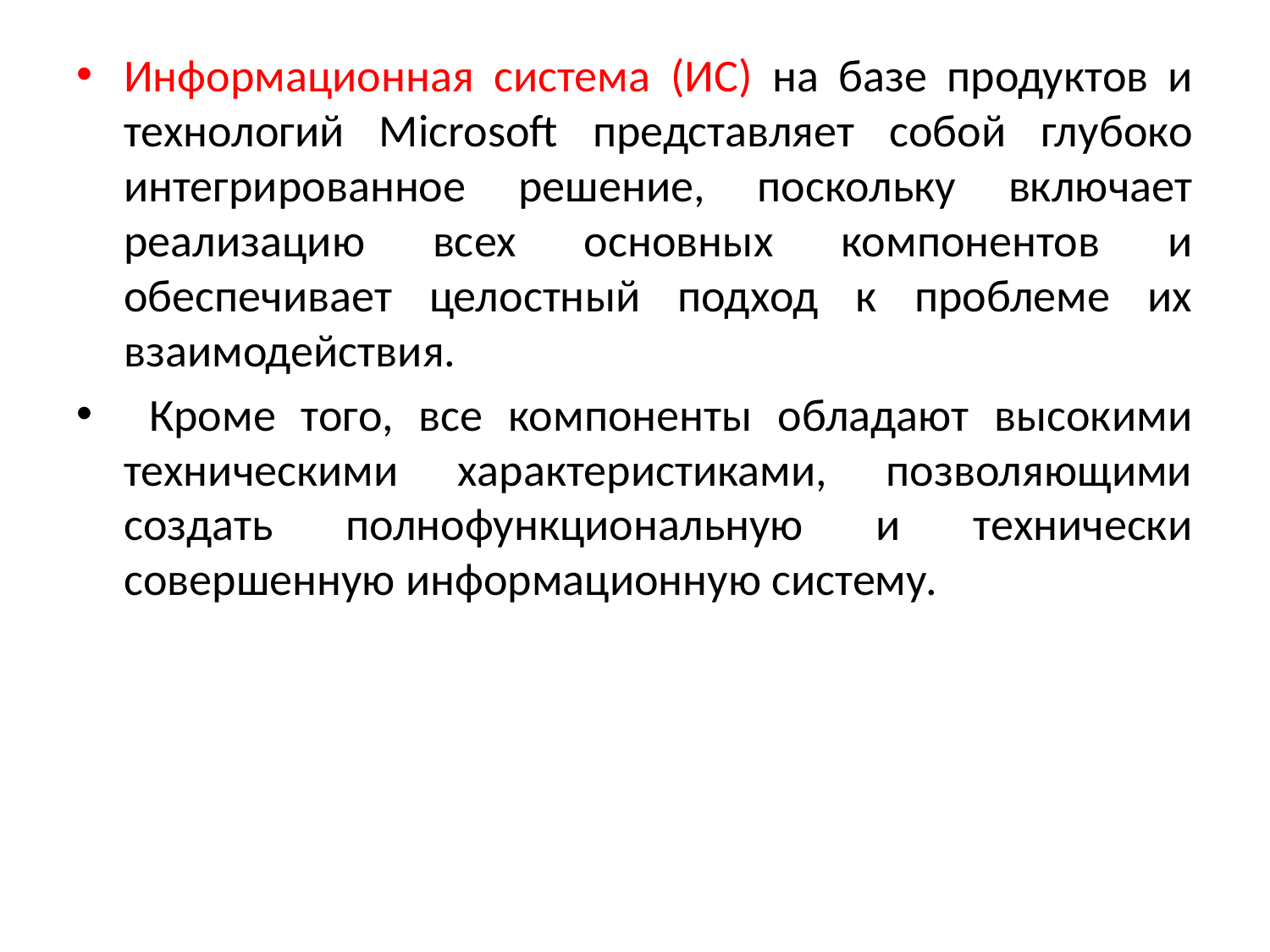

Информационная система (ИС) на базе продуктов и технологий Microsoft представляет собой глубоко интегрированное решение, поскольку включает реализацию всех основных компонентов и обеспечивает целостный подход к проблеме их взаимодействия.
 Кроме того, все компоненты обладают высокими техническими характеристиками, позволяющими создать полнофункциональную и технически совершенную информационную систему.